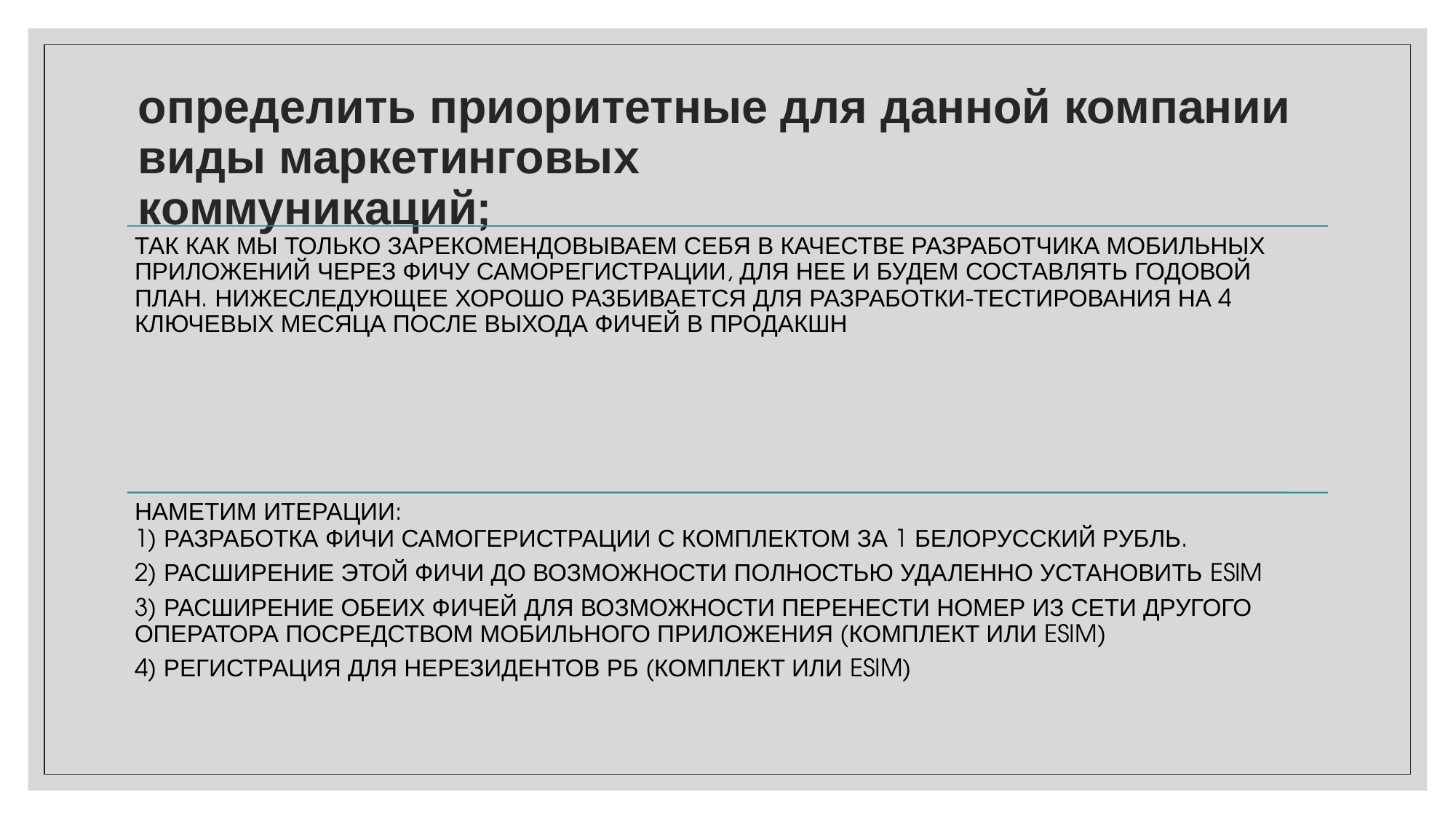

# определить приоритетные для данной компании виды маркетинговых коммуникаций;
Так как мы только зарекомендовываем себя в качестве разработчика мобильных приложений через фичу саморегистрации, для нее и будем составлять годовой план. Нижеследующее хорошо разбивается для разработки-тестирования на 4 ключевых месяца после выхода фичей в продакшн
Наметим итерации:
1) Разработка фичи самогеристрации с комплектом за 1 белорусский рубль.
2) Расширение этой фичи до возможности полностью удаленно установить esim
3) Расширение обеих фичей для возможности перенести номер из сети другого оператора посредством мобильного приложения (комплект или esim)
4) Регистрация для нерезидентов РБ (комплект или esim)